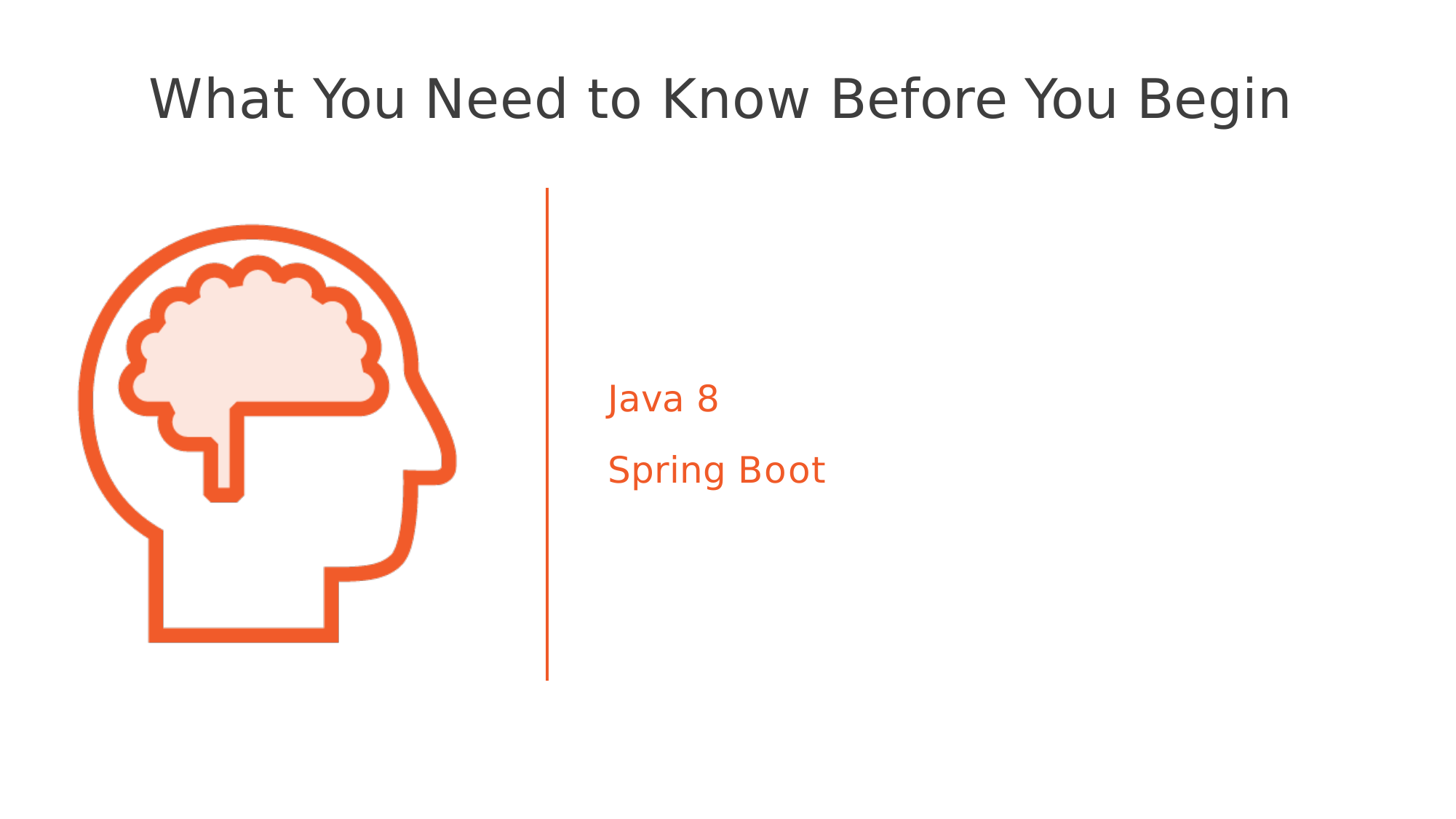

What You Need to Know Before You Begin

Java 8
Spring Boot